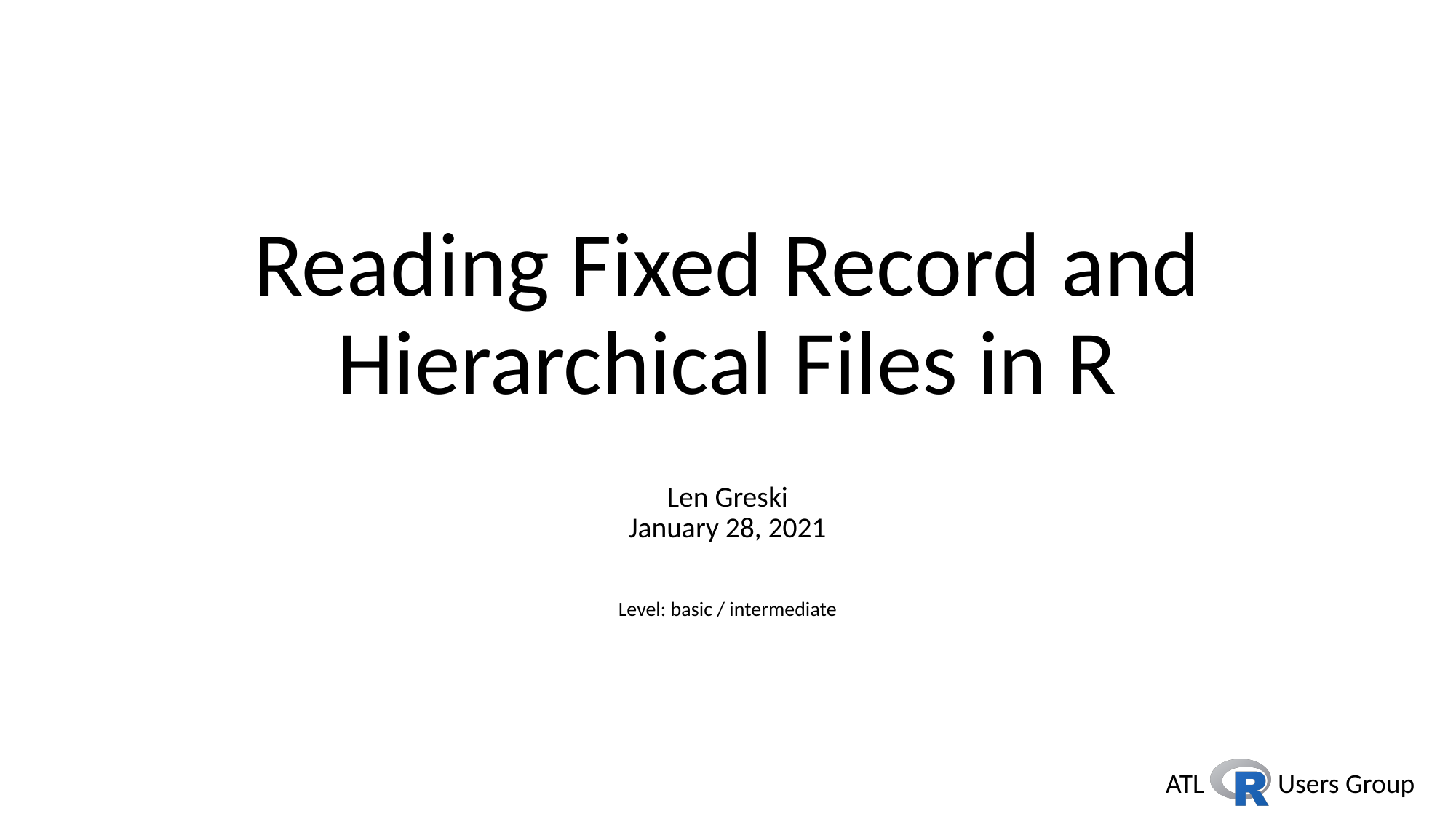

# Reading Fixed Record and Hierarchical Files in R

Len Greski
January 28, 2021

Level: basic / intermediate